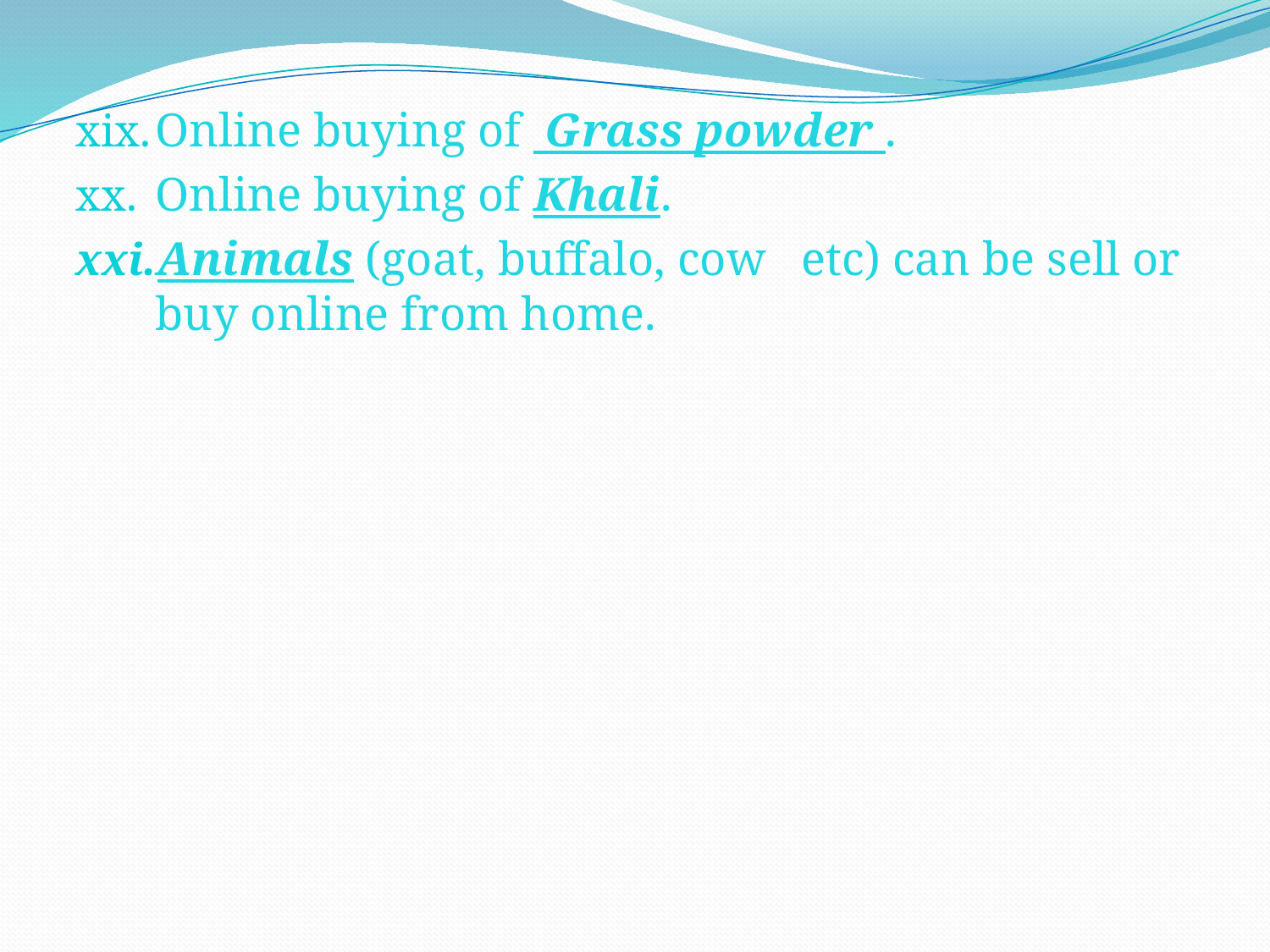

Online buying of  Grass powder .
Online buying of Khali.
Animals (goat, buffalo, cow   etc) can be sell or buy online from home.